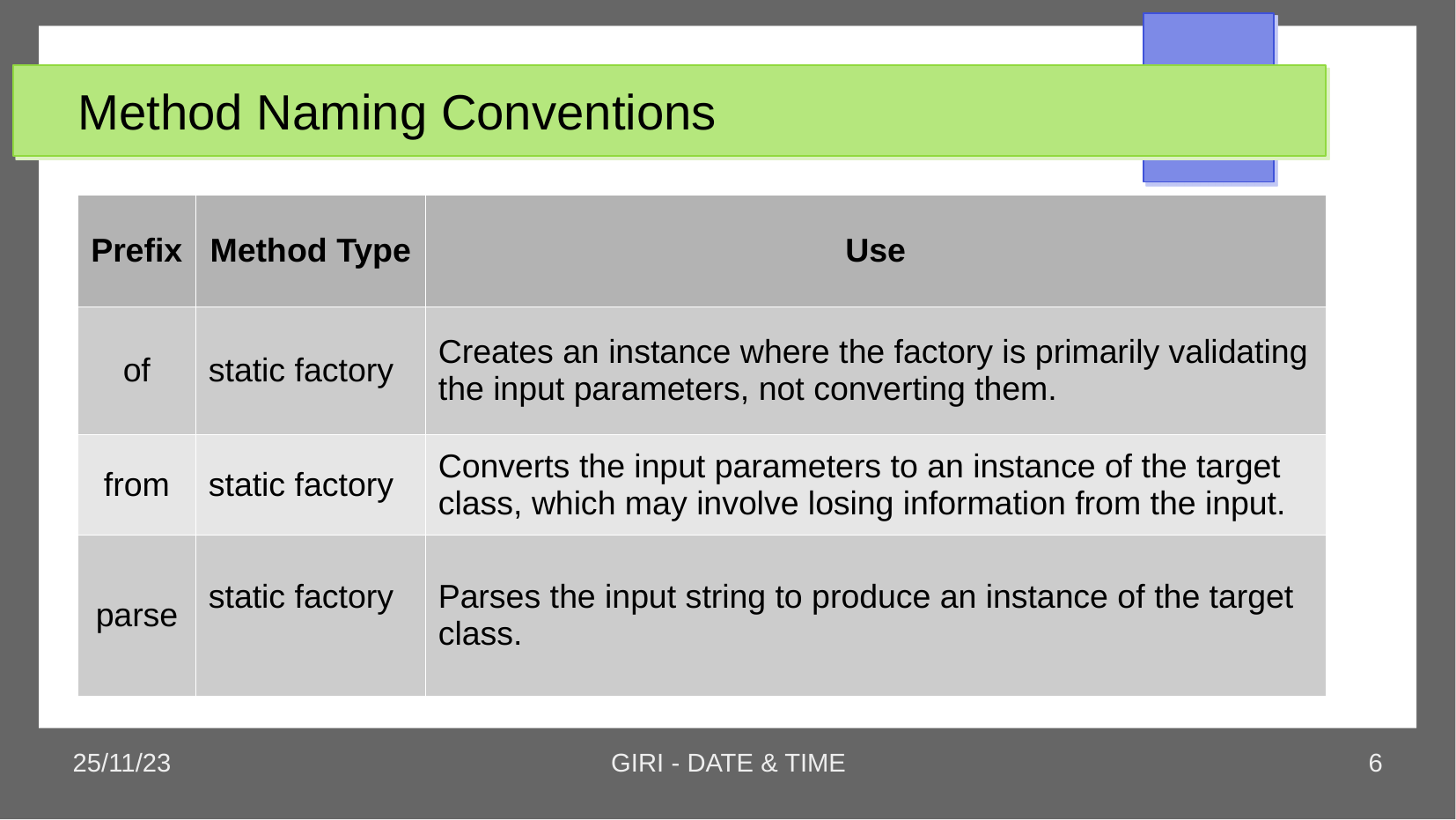

# Method Naming Conventions
| Prefix | Method Type | Use |
| --- | --- | --- |
| of | static factory | Creates an instance where the factory is primarily validating the input parameters, not converting them. |
| from | static factory | Converts the input parameters to an instance of the target class, which may involve losing information from the input. |
| parse | static factory | Parses the input string to produce an instance of the target class. |
25/11/23
GIRI - DATE & TIME
6